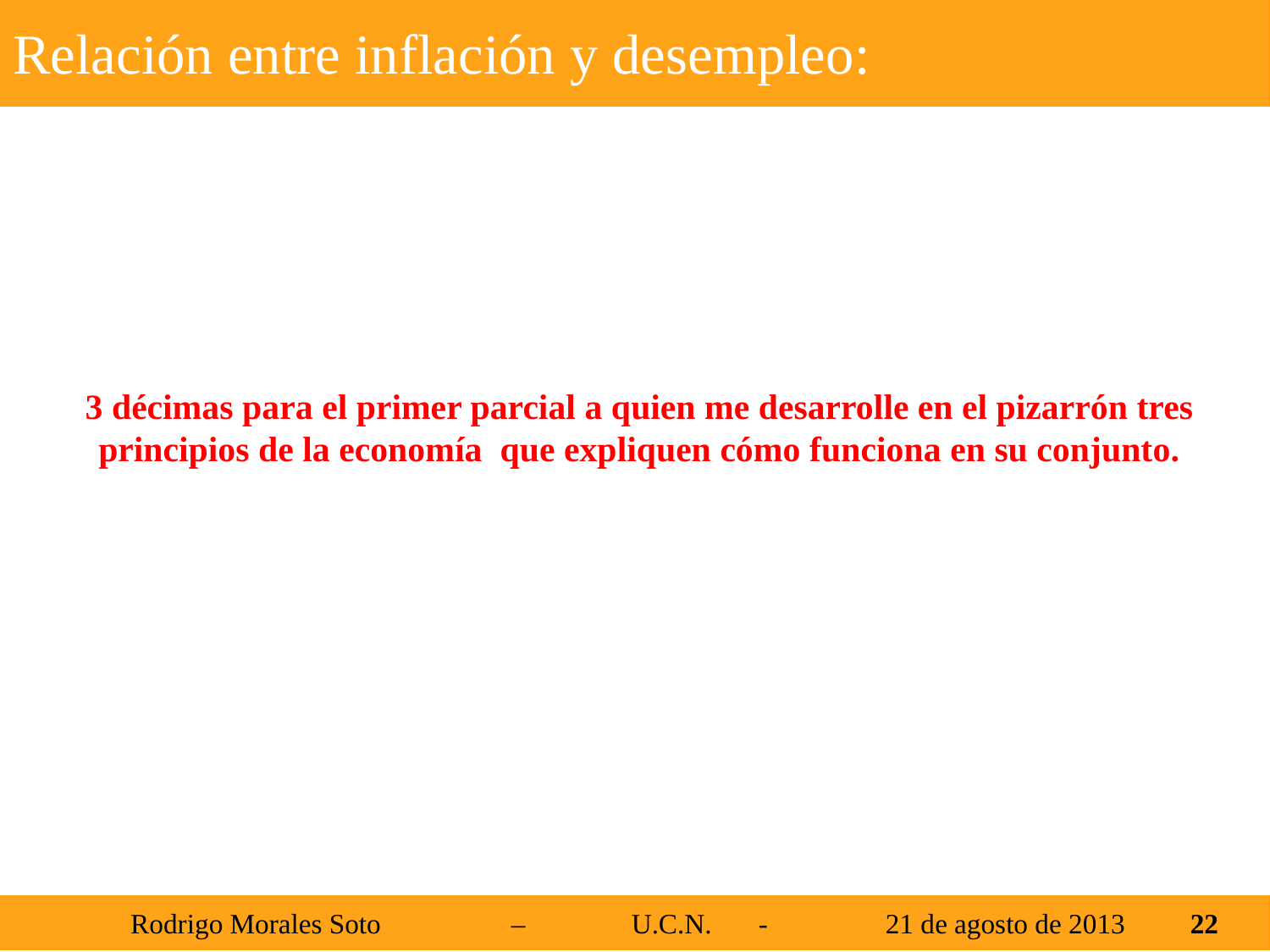

Relación entre inflación y desempleo:

3 décimas para el primer parcial a quien me desarrolle en el pizarrón tres principios de la economía  que expliquen cómo funciona en su conjunto.
 Rodrigo Morales Soto	 – 	U.C.N. 	-	21 de agosto de 2013
22